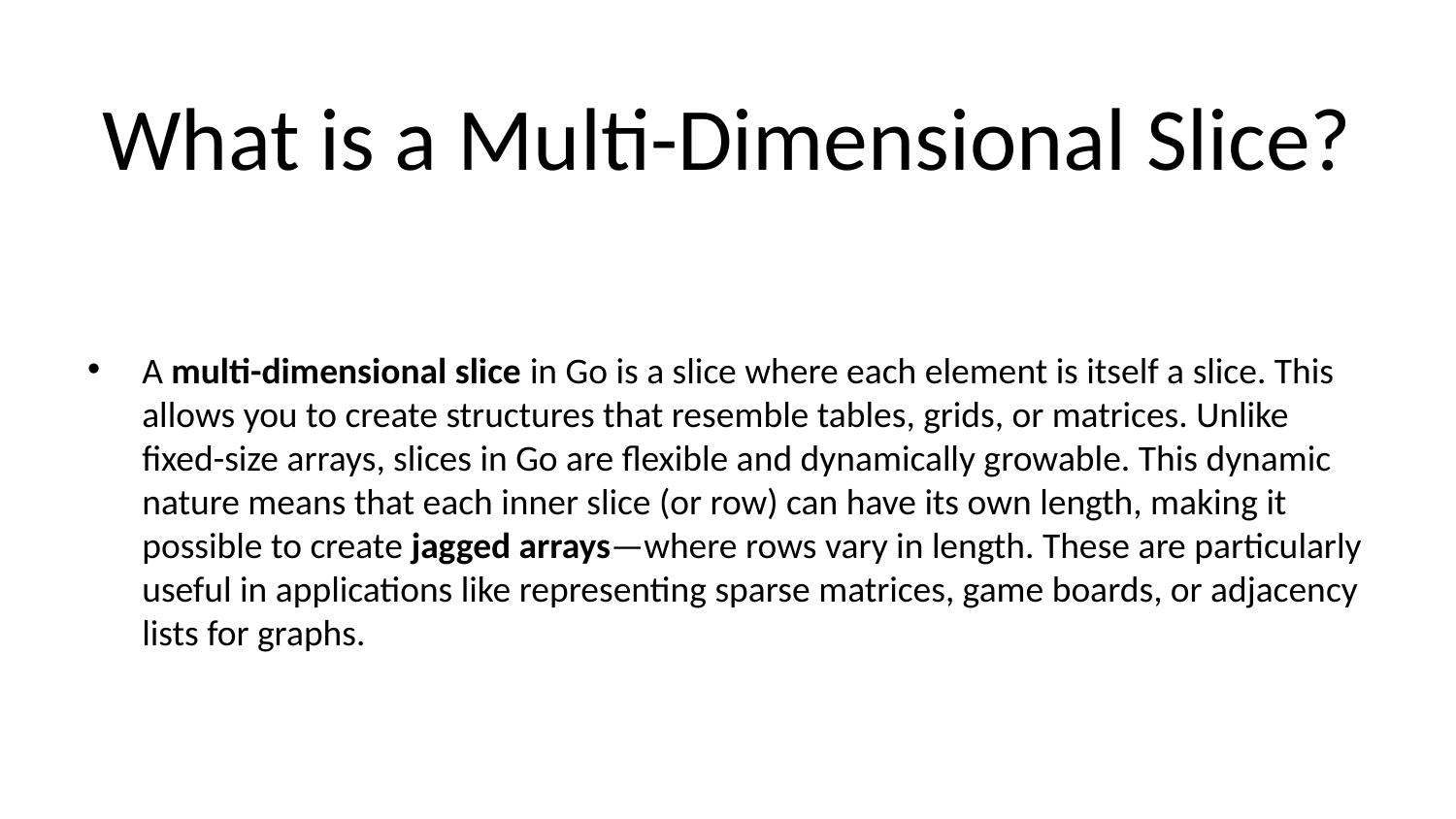

# What is a Multi-Dimensional Slice?

A multi-dimensional slice in Go is a slice where each element is itself a slice. This allows you to create structures that resemble tables, grids, or matrices. Unlike fixed-size arrays, slices in Go are flexible and dynamically growable. This dynamic nature means that each inner slice (or row) can have its own length, making it possible to create jagged arrays—where rows vary in length. These are particularly useful in applications like representing sparse matrices, game boards, or adjacency lists for graphs.